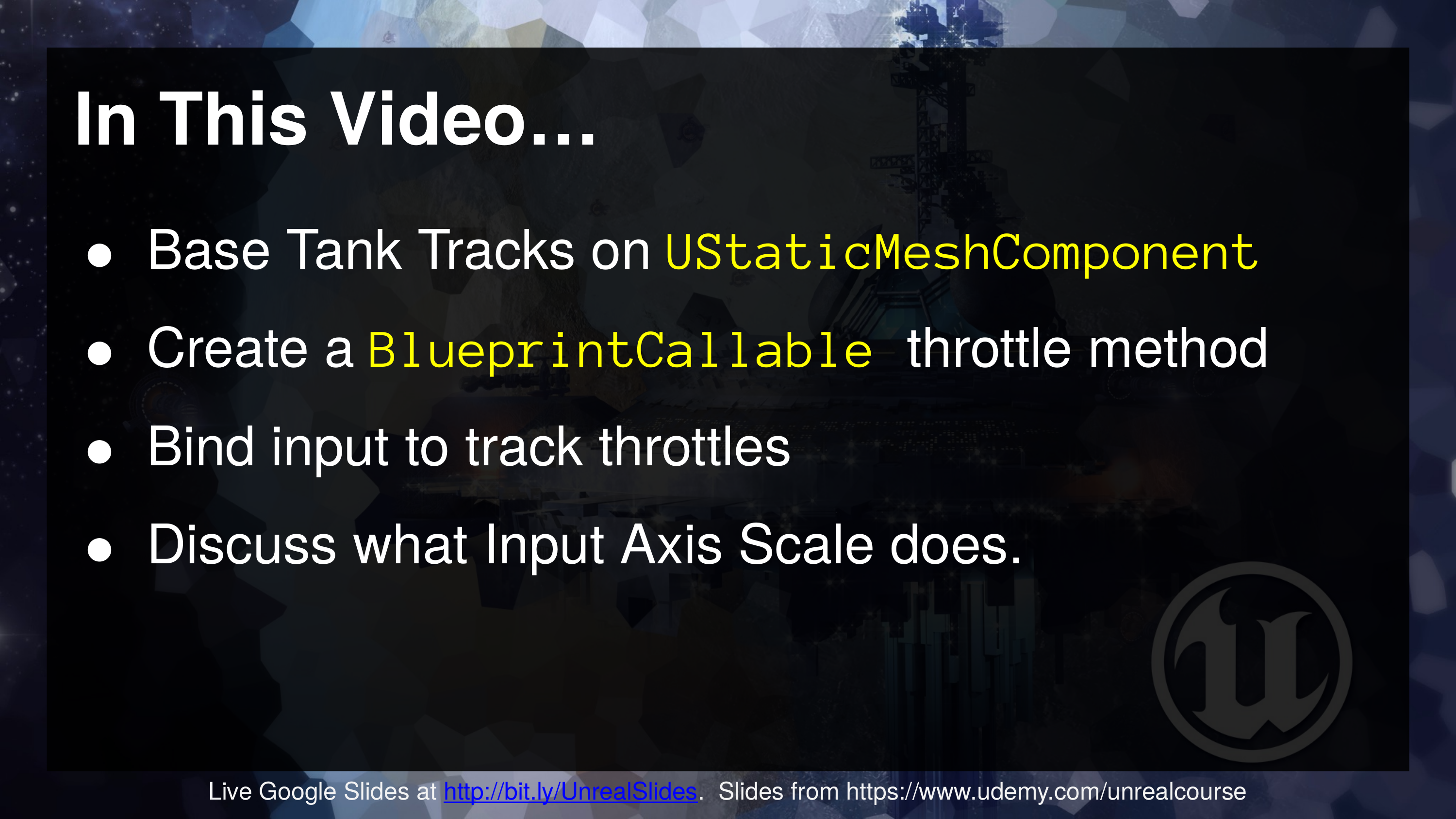

# In This Video…
Base Tank Tracks on UStaticMeshComponent
Create a BlueprintCallable throttle method
Bind input to track throttles
Discuss what Input Axis Scale does.